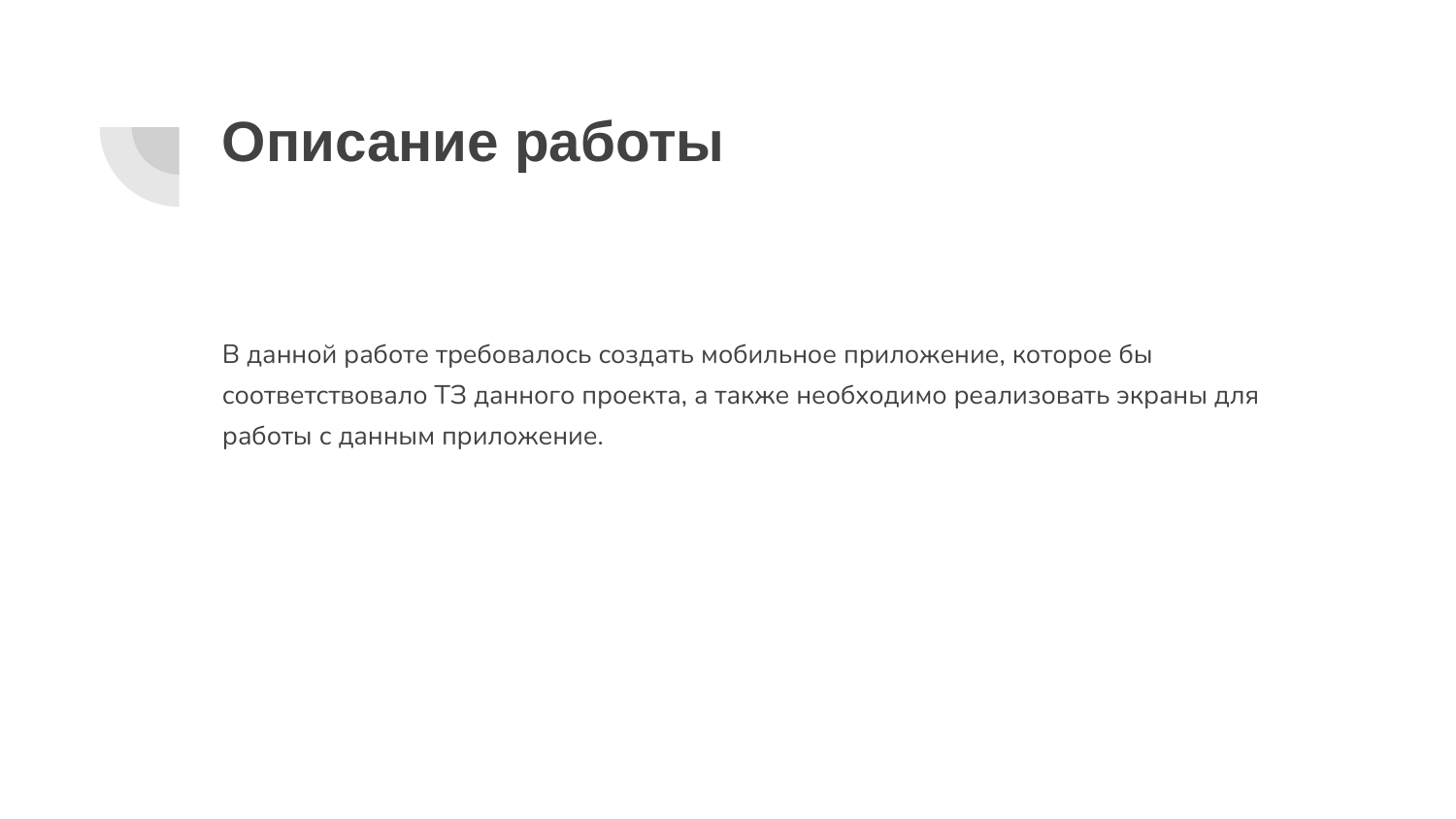

# Описание работы
В данной работе требовалось создать мобильное приложение, которое бы соответствовало ТЗ данного проекта, а также необходимо реализовать экраны для работы с данным приложение.